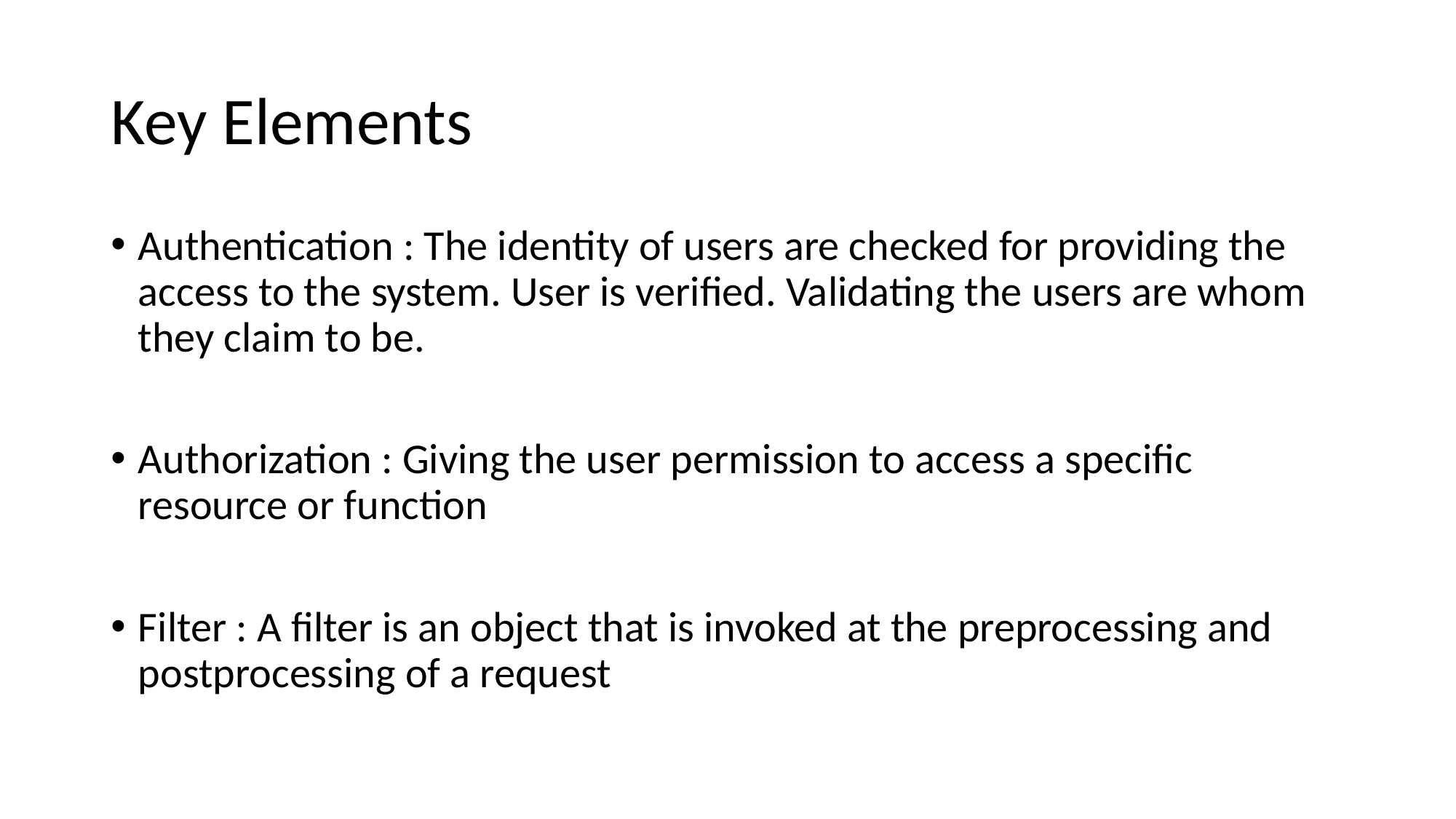

# Key Elements
Authentication : The identity of users are checked for providing the access to the system. User is verified. Validating the users are whom they claim to be.

Authorization : Giving the user permission to access a specific resource or function

Filter : A filter is an object that is invoked at the preprocessing and postprocessing of a request